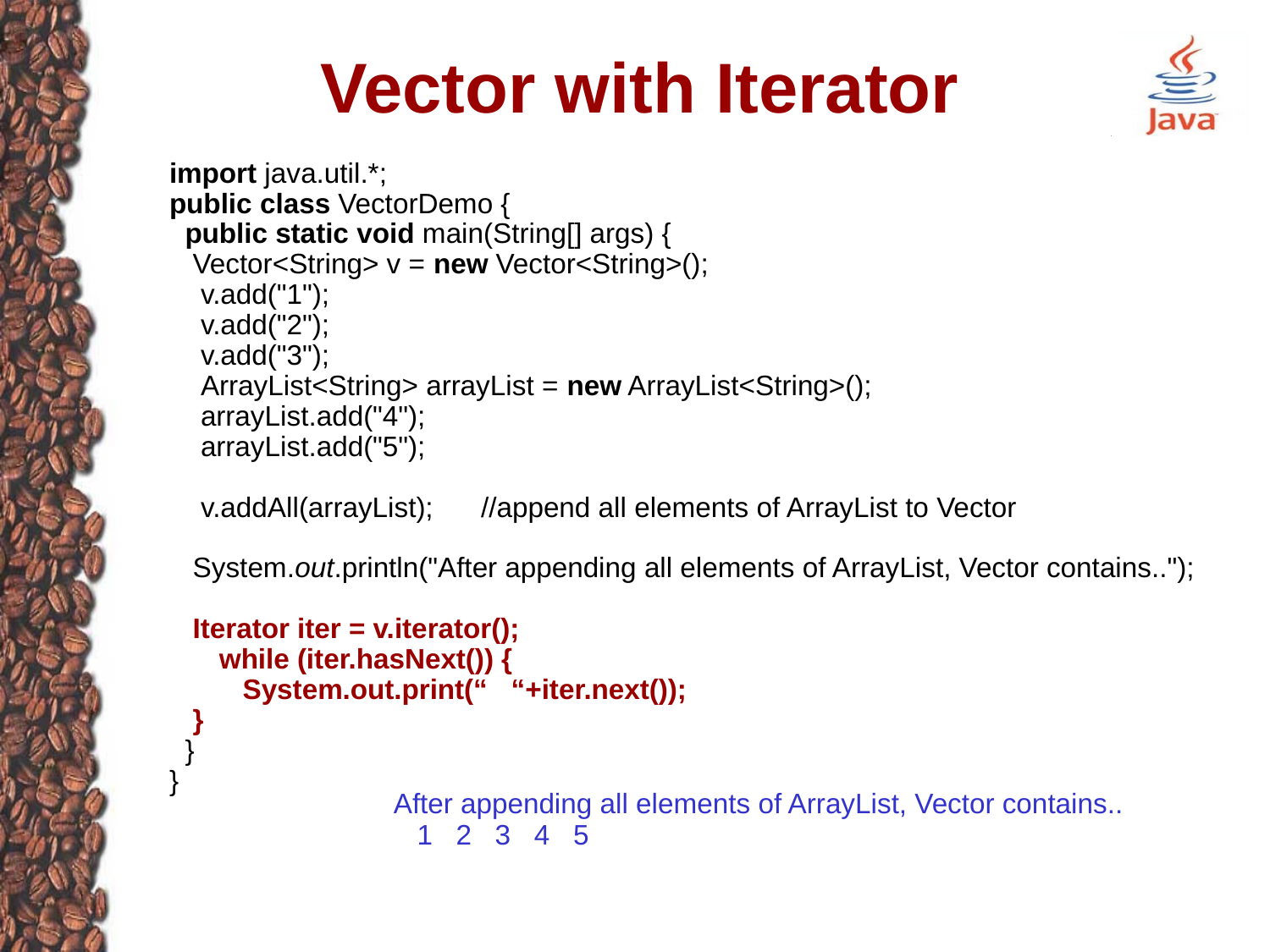

# Vector with Iterator
import java.util.*;
public class VectorDemo {
  public static void main(String[] args) {
   Vector<String> v = new Vector<String>();
    v.add("1");
    v.add("2");
    v.add("3");
    ArrayList<String> arrayList = new ArrayList<String>();
    arrayList.add("4");
    arrayList.add("5");

    v.addAll(arrayList);	 //append all elements of ArrayList to Vector

   System.out.println("After appending all elements of ArrayList, Vector contains..");

   Iterator iter = v.iterator();
   	while (iter.hasNext()) {
   	   System.out.print(“   “+iter.next());
   }
  }
}

After appending all elements of ArrayList, Vector contains..
   1   2   3   4   5